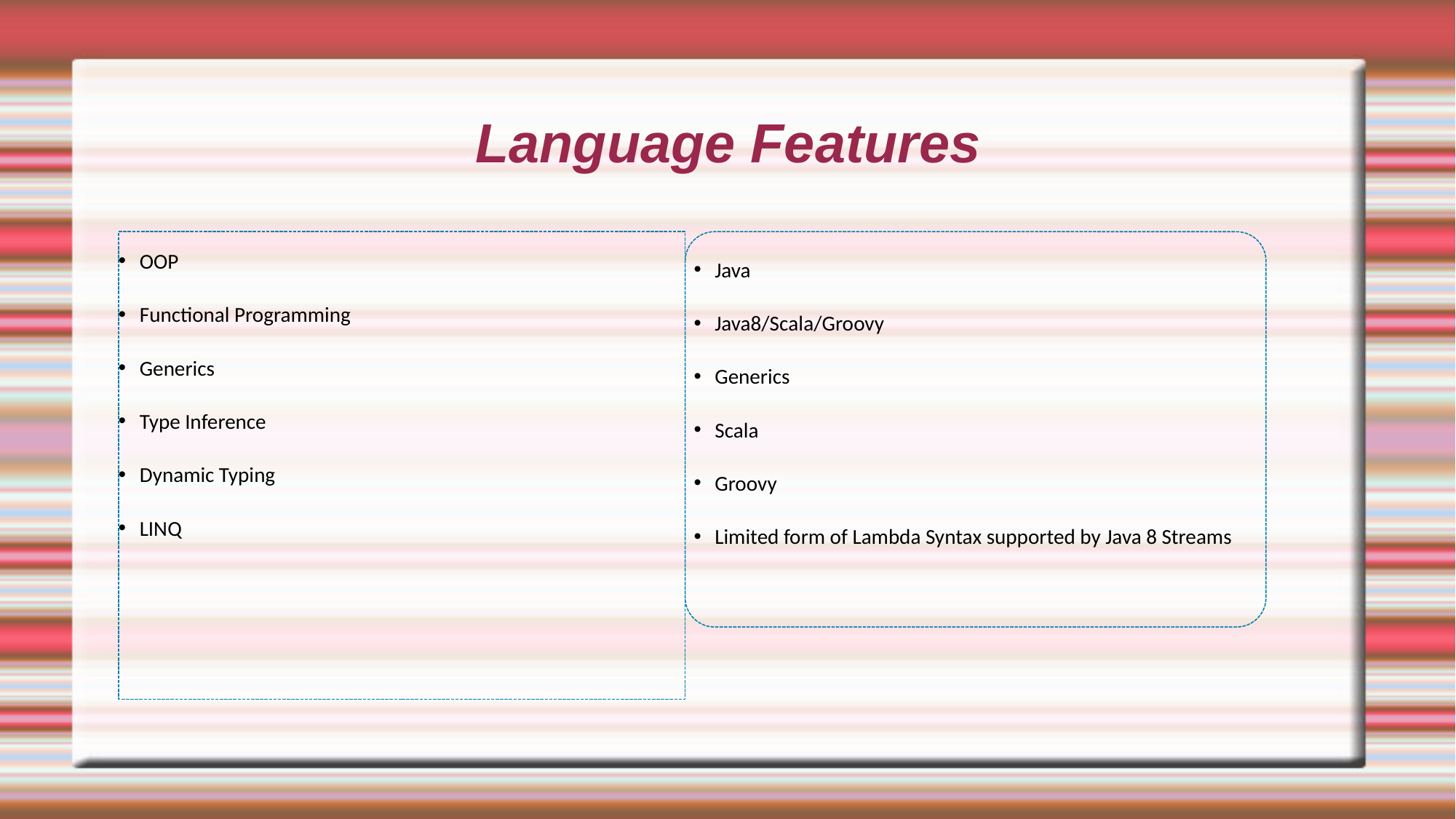

# Language Features
OOP
Functional Programming
Generics
Type Inference
Dynamic Typing
LINQ

Java
Java8/Scala/Groovy
Generics
Scala
Groovy
Limited form of Lambda Syntax supported by Java 8 Streams